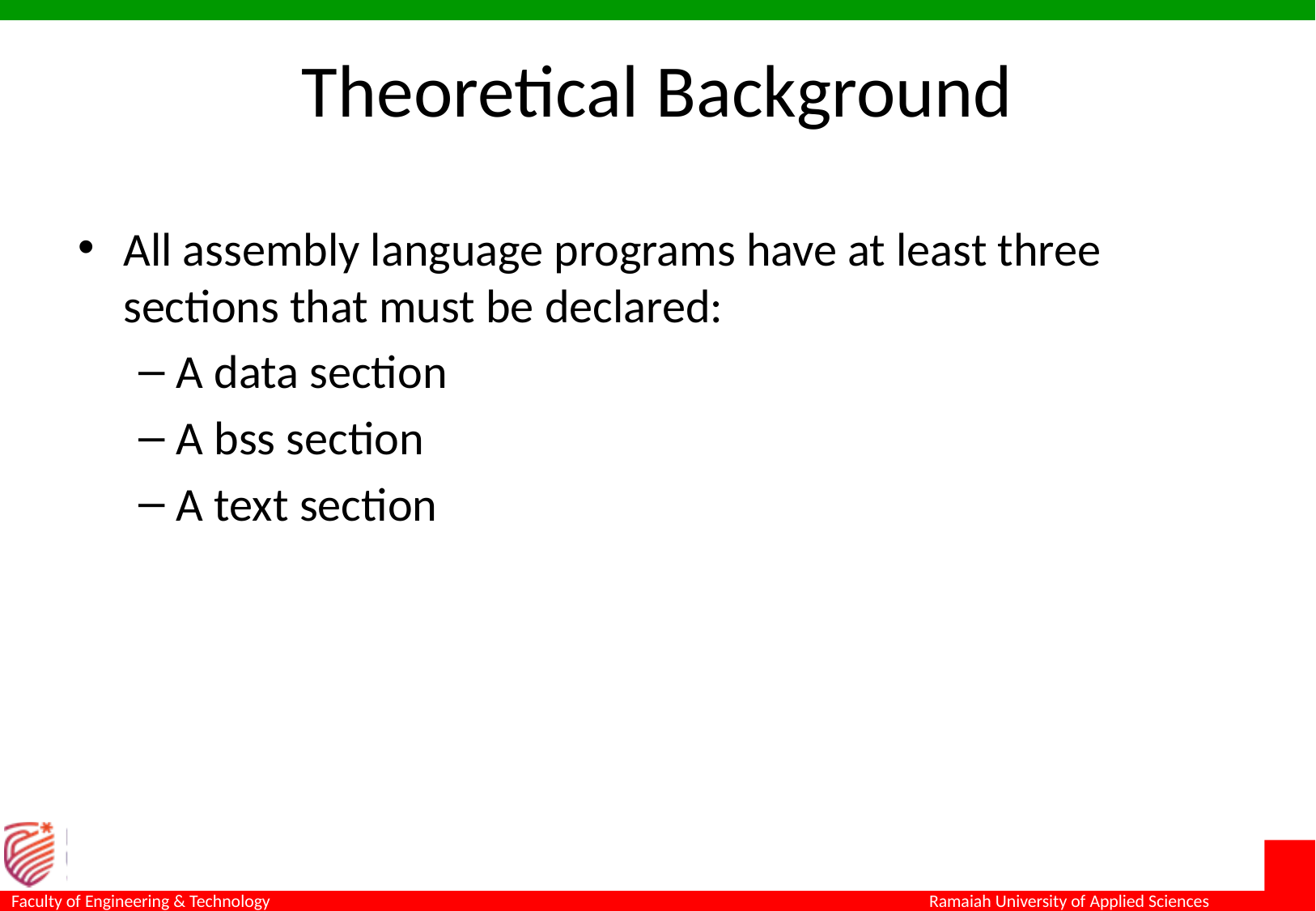

# Theoretical Background
All assembly language programs have at least three sections that must be declared:
A data section
A bss section
A text section